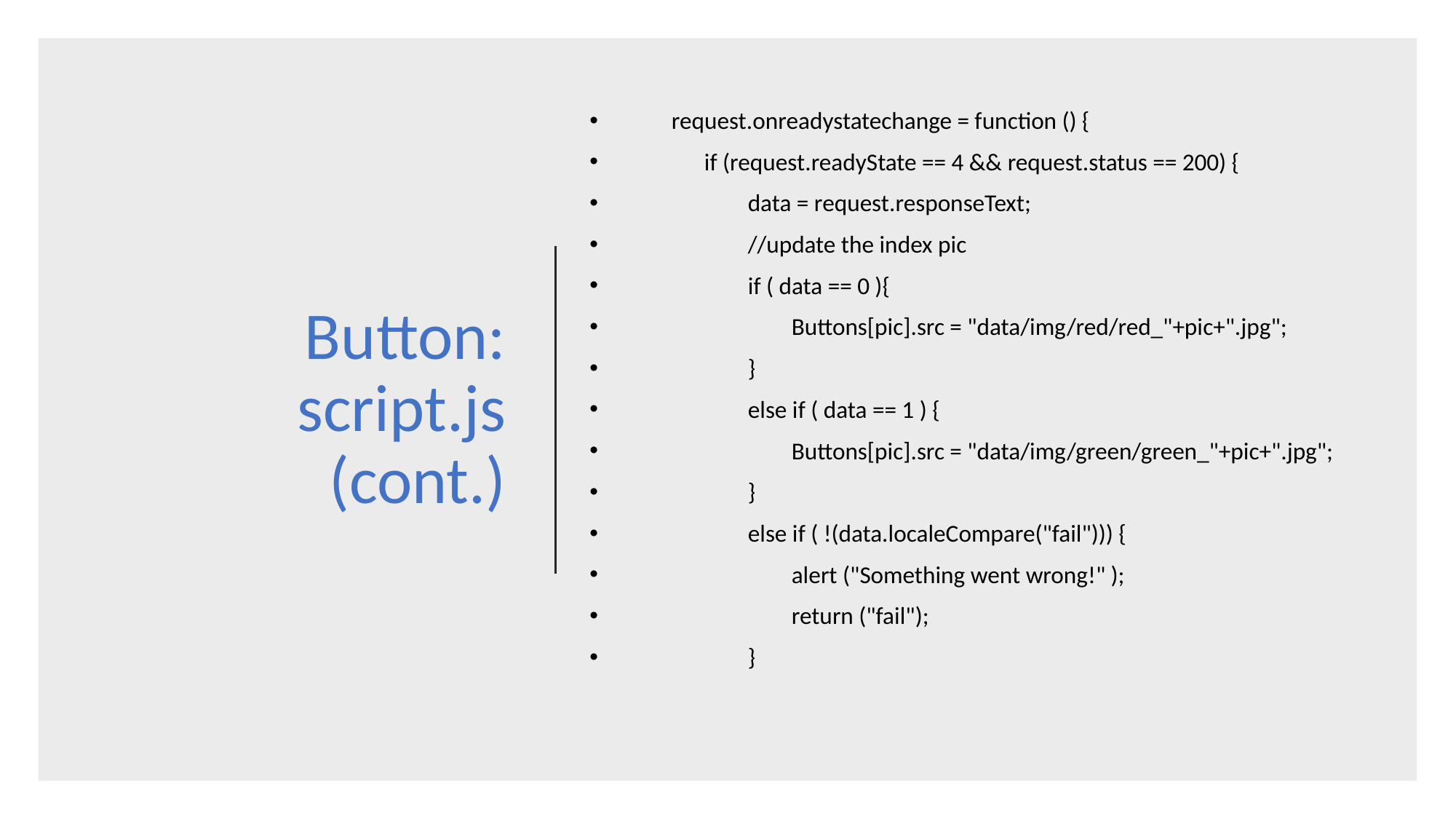

request.onreadystatechange = function () {
                if (request.readyState == 4 && request.status == 200) {
                        data = request.responseText;
                        //update the index pic
                        if ( data == 0 ){
                                Buttons[pic].src = "data/img/red/red_"+pic+".jpg";
                        }
                        else if ( data == 1 ) {
                                Buttons[pic].src = "data/img/green/green_"+pic+".jpg";
                        }
                        else if ( !(data.localeCompare("fail"))) {
                                alert ("Something went wrong!" );
                                return ("fail");
                        }

# Button: script.js (cont.)